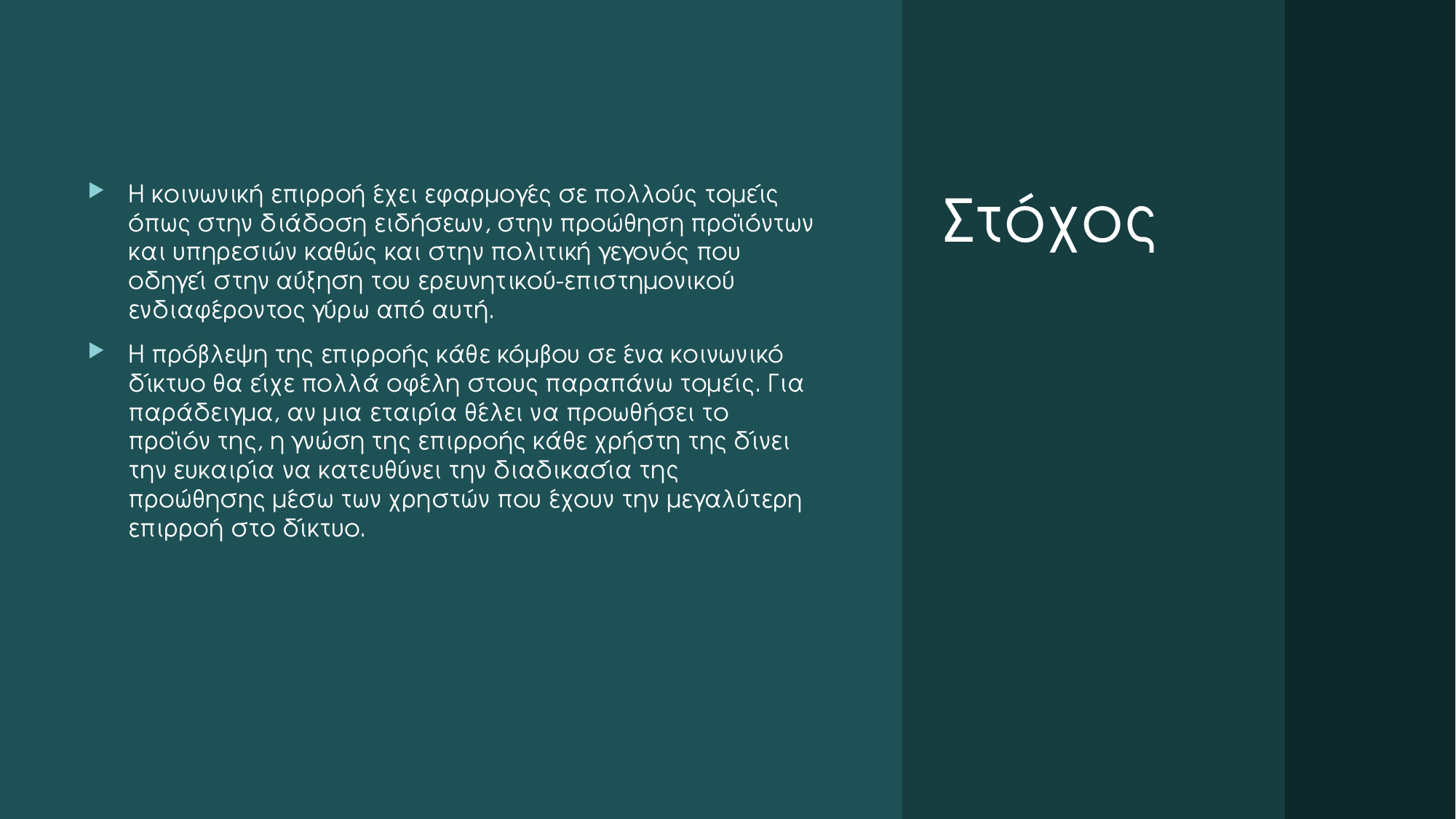

Η κοινωνική επιρροή έχει εφαρμογές σε πολλούς τομείς όπως στην διάδοση ειδήσεων, στην προώθηση προϊόντων και υπηρεσιών καθώς και στην πολιτική γεγονός που οδηγεί στην αύξηση του ερευνητικού-επιστημονικού ενδιαφέροντος γύρω από αυτή.
Η πρόβλεψη της επιρροής κάθε κόμβου σε ένα κοινωνικό δίκτυο θα είχε πολλά οφέλη στους παραπάνω τομείς. Για παράδειγμα, αν μια εταιρία θέλει να προωθήσει το προϊόν της, η γνώση της επιρροής κάθε χρήστη της δίνει την ευκαιρία να κατευθύνει την διαδικασία της προώθησης μέσω των χρηστών που έχουν την μεγαλύτερη επιρροή στο δίκτυο.
# Στόχος